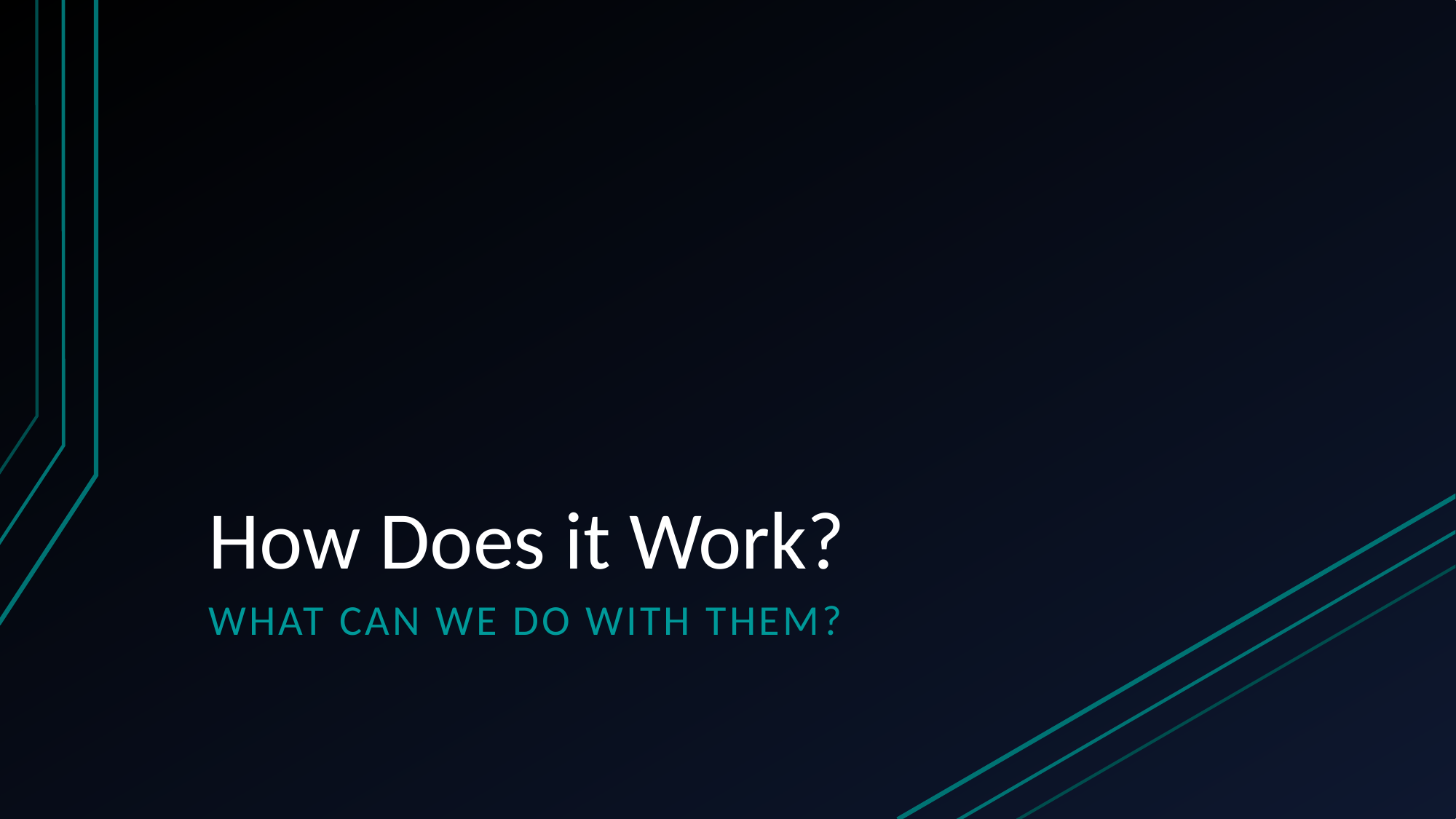

# How Does it Work?
What can we do with them?